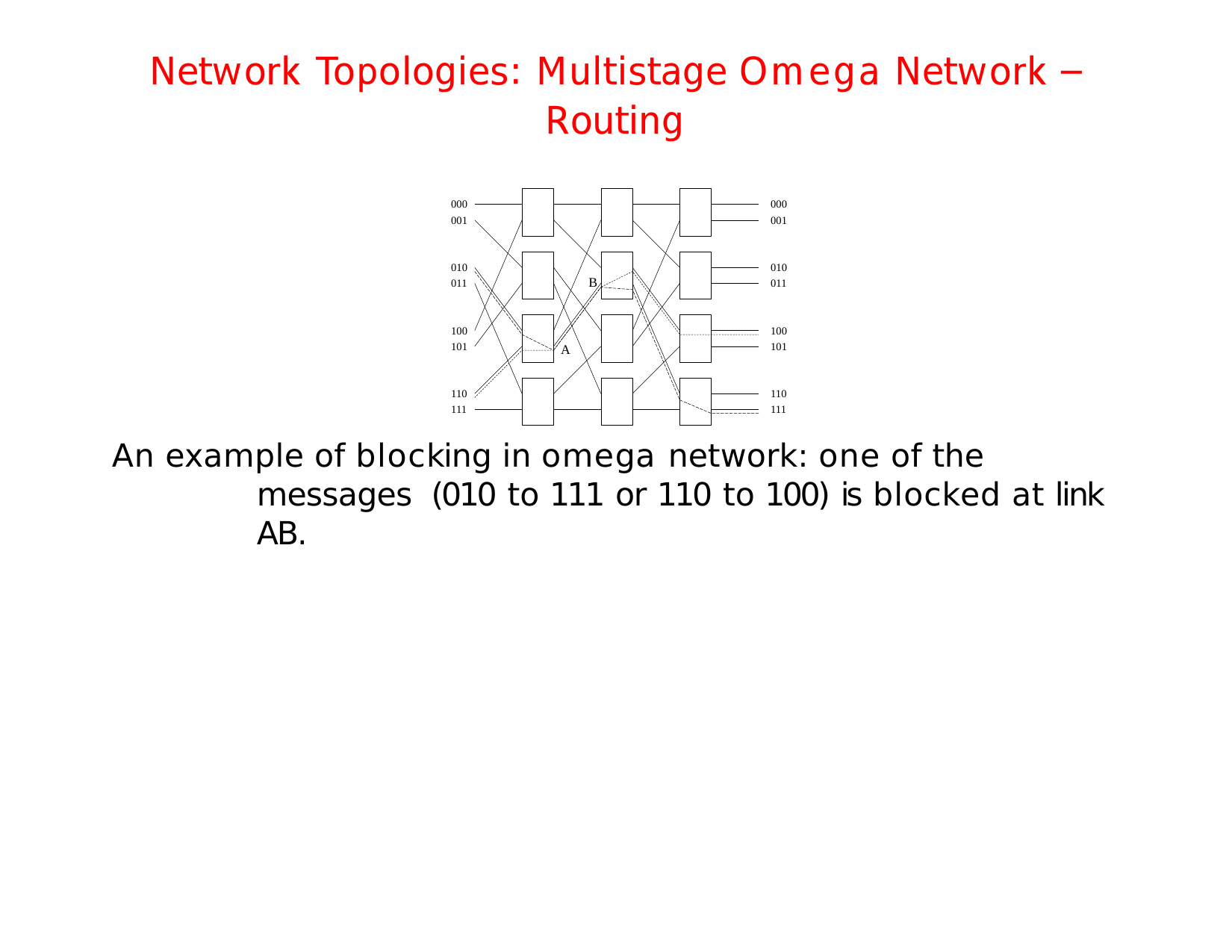

# Network Topologies: Multistage Omega Network –  Routing

000
001
000
001
010
011
010
011
B
100
101
100
101
A
110
111
110
111
An example of blocking in omega network: one of the messages  (010 to 111 or 110 to 100) is blocked at link AB.